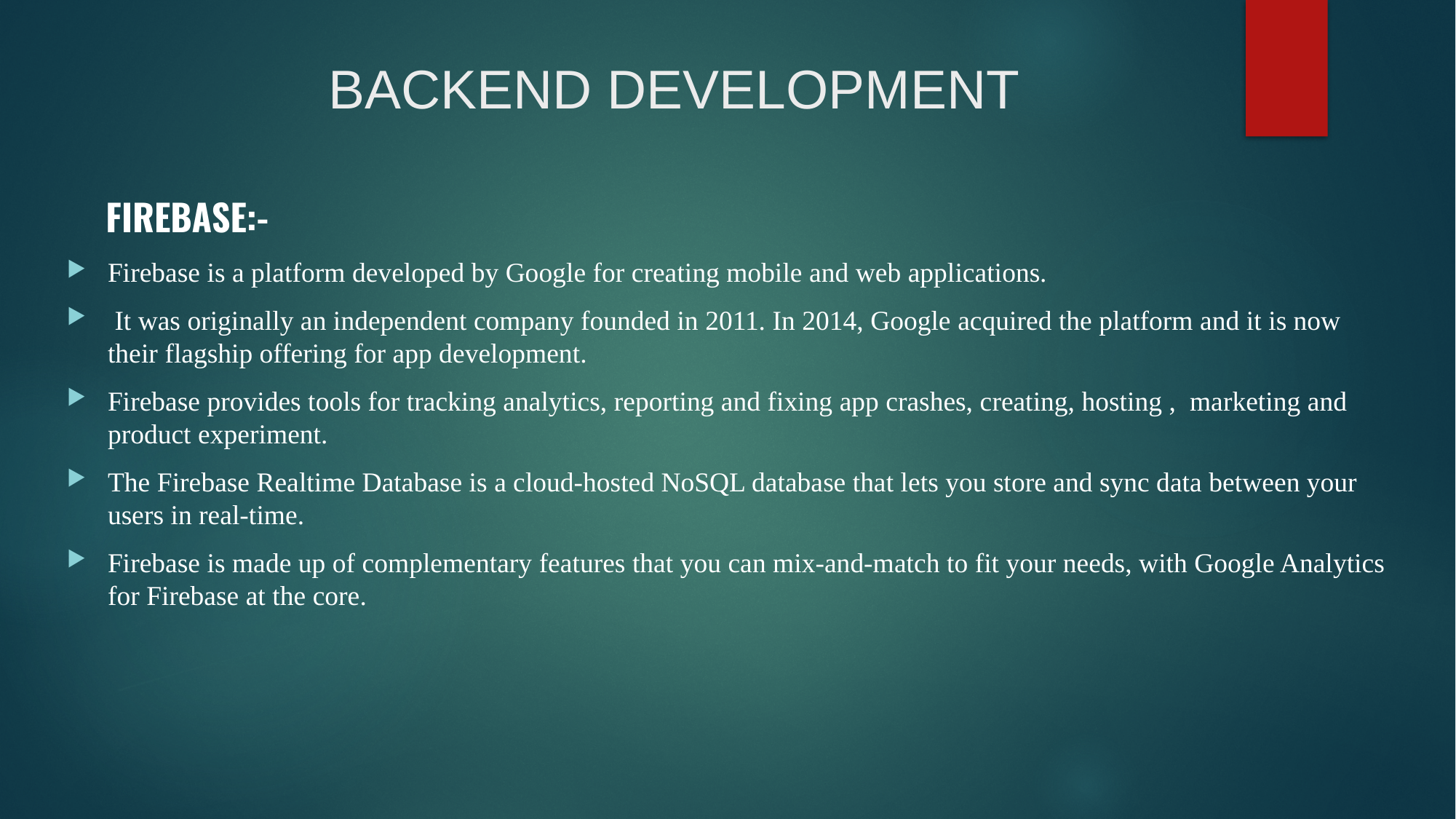

# BACKEND DEVELOPMENT
     FIREBASE:-
Firebase is a platform developed by Google for creating mobile and web applications.
 It was originally an independent company founded in 2011. In 2014, Google acquired the platform and it is now their flagship offering for app development.
Firebase provides tools for tracking analytics, reporting and fixing app crashes, creating, hosting ,  marketing and product experiment.
The Firebase Realtime Database is a cloud-hosted NoSQL database that lets you store and sync data between your users in real-time.
Firebase is made up of complementary features that you can mix-and-match to fit your needs, with Google Analytics for Firebase at the core.